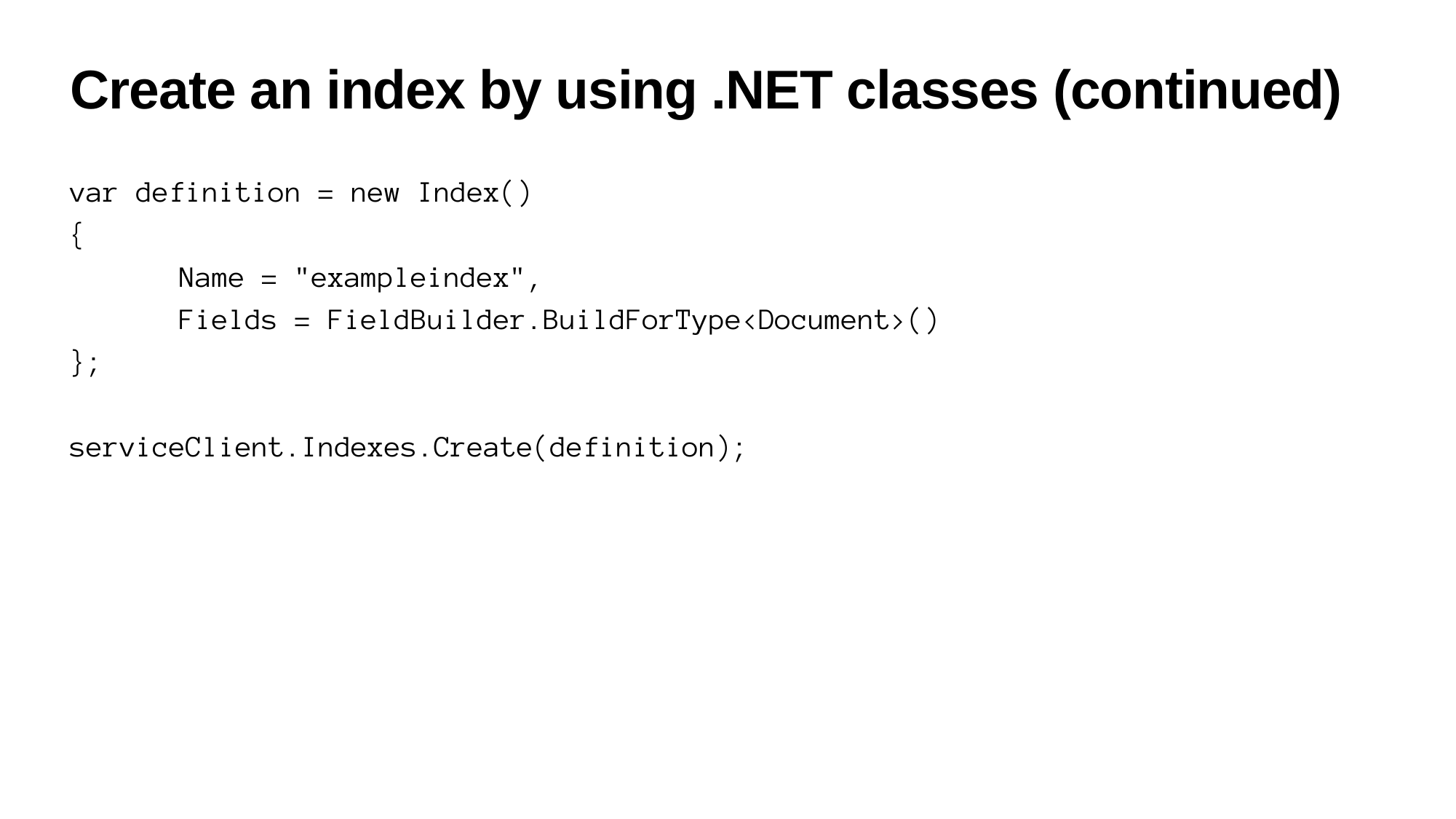

# Create an index by using .NET classes (continued)
var definition = new Index()
{
	Name = "exampleindex",
	Fields = FieldBuilder.BuildForType<Document>()
};

serviceClient.Indexes.Create(definition);